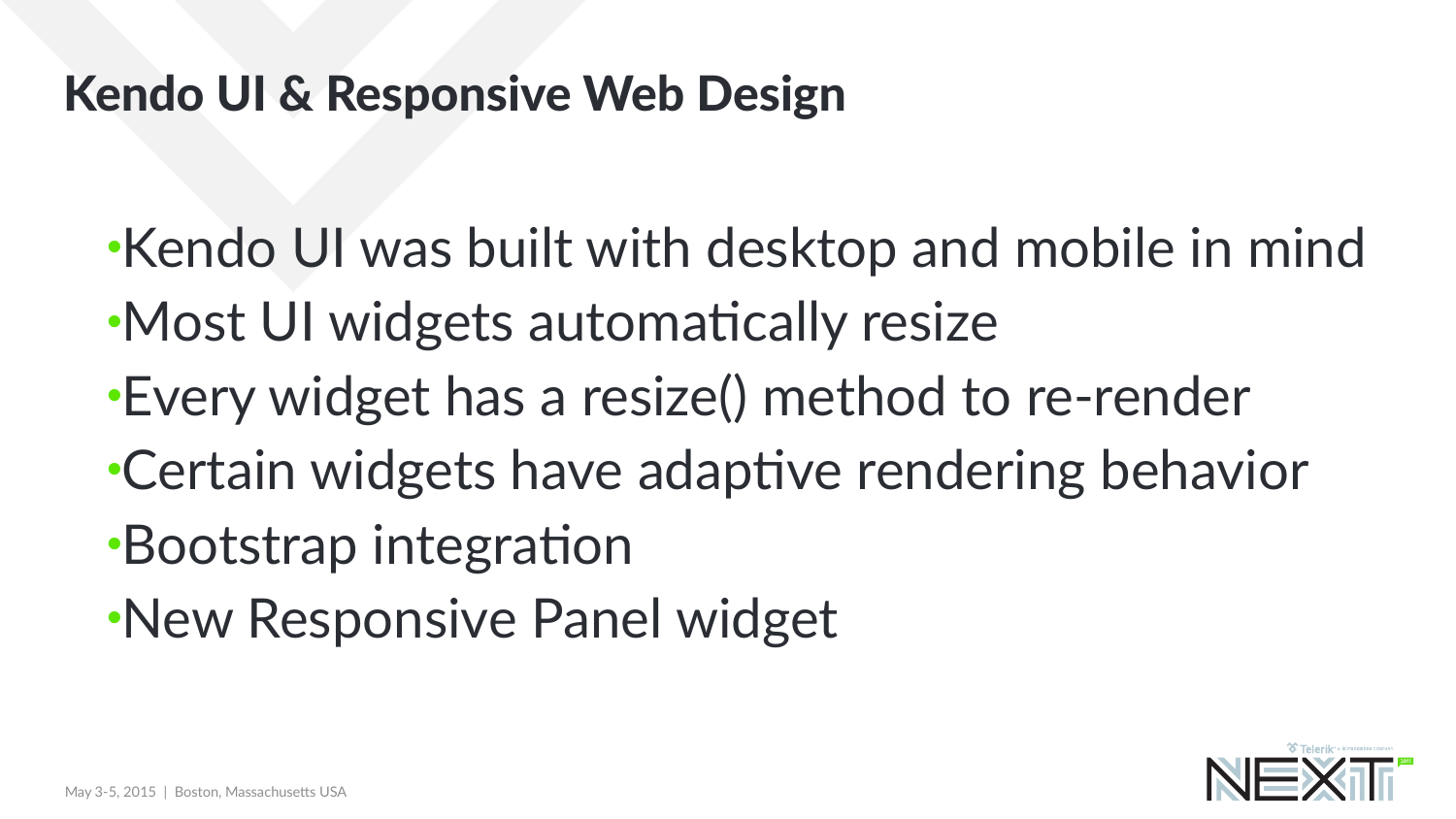

# Kendo UI & Responsive Web Design
Kendo UI was built with desktop and mobile in mind
Most UI widgets automatically resize
Every widget has a resize() method to re-render
Certain widgets have adaptive rendering behavior
Bootstrap integration
New Responsive Panel widget